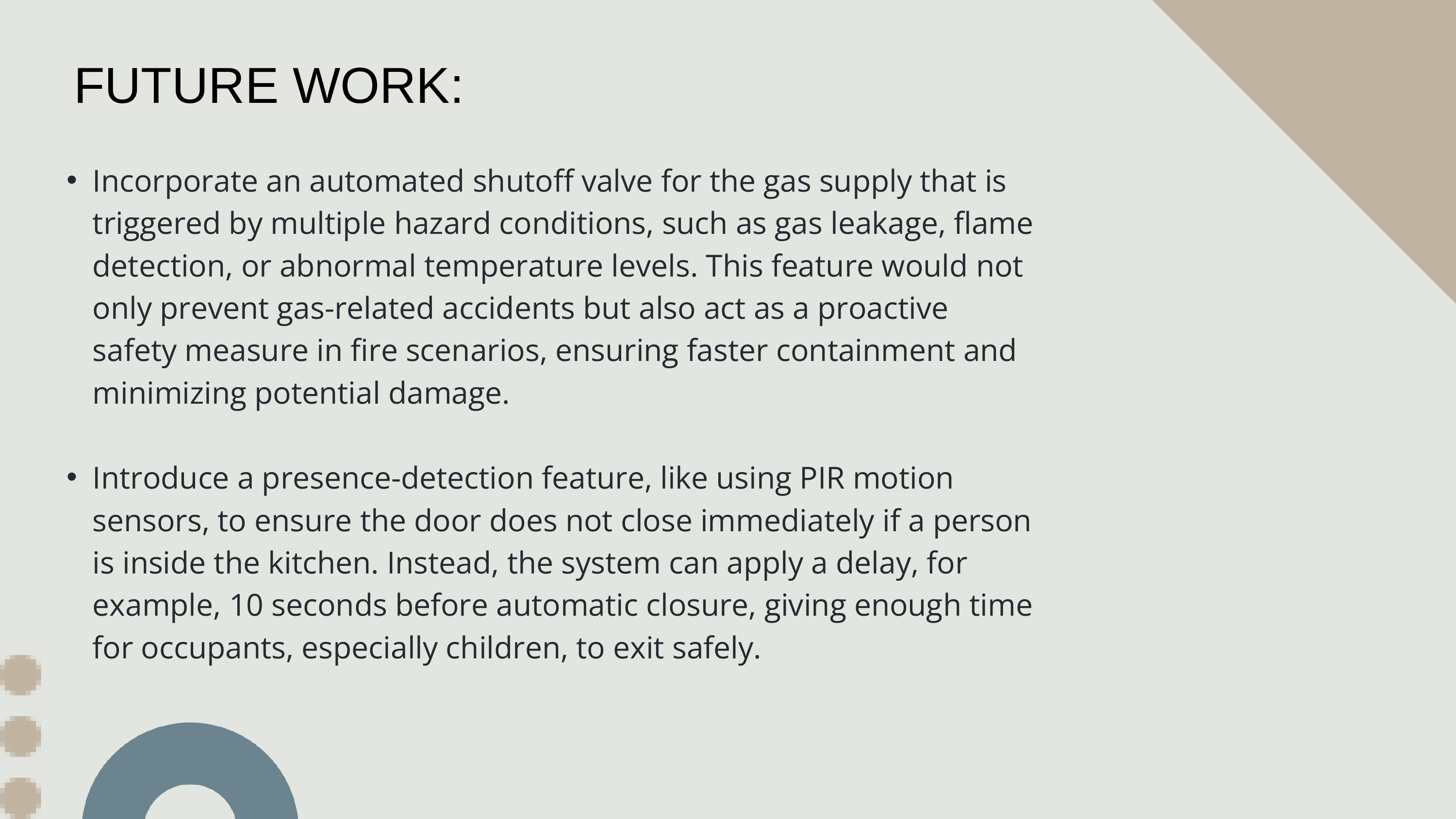

FUTURE WORK:
Incorporate an automated shutoff valve for the gas supply that is triggered by multiple hazard conditions, such as gas leakage, flame detection, or abnormal temperature levels. This feature would not only prevent gas-related accidents but also act as a proactive safety measure in fire scenarios, ensuring faster containment and minimizing potential damage.

Introduce a presence-detection feature, like using PIR motion sensors, to ensure the door does not close immediately if a person is inside the kitchen. Instead, the system can apply a delay, for example, 10 seconds before automatic closure, giving enough time for occupants, especially children, to exit safely.